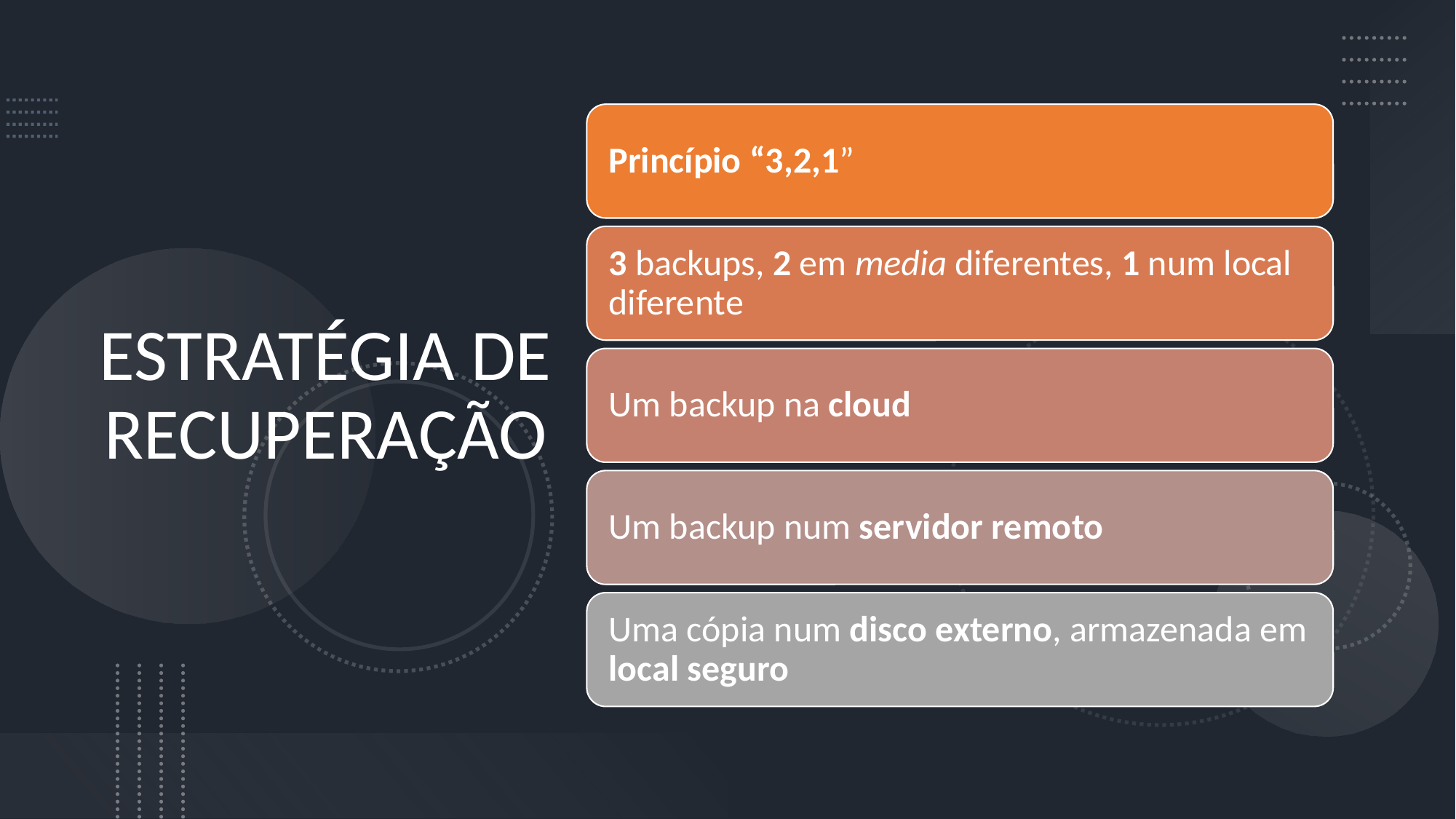

# ESTRATÉGIA DE RECUPERAÇÃO
Princípio “3,2,1”
3 backups, 2 em media diferentes, 1 num local diferente
Um backup na cloud
Um backup num servidor remoto
Uma cópia num disco externo, armazenada em local seguro